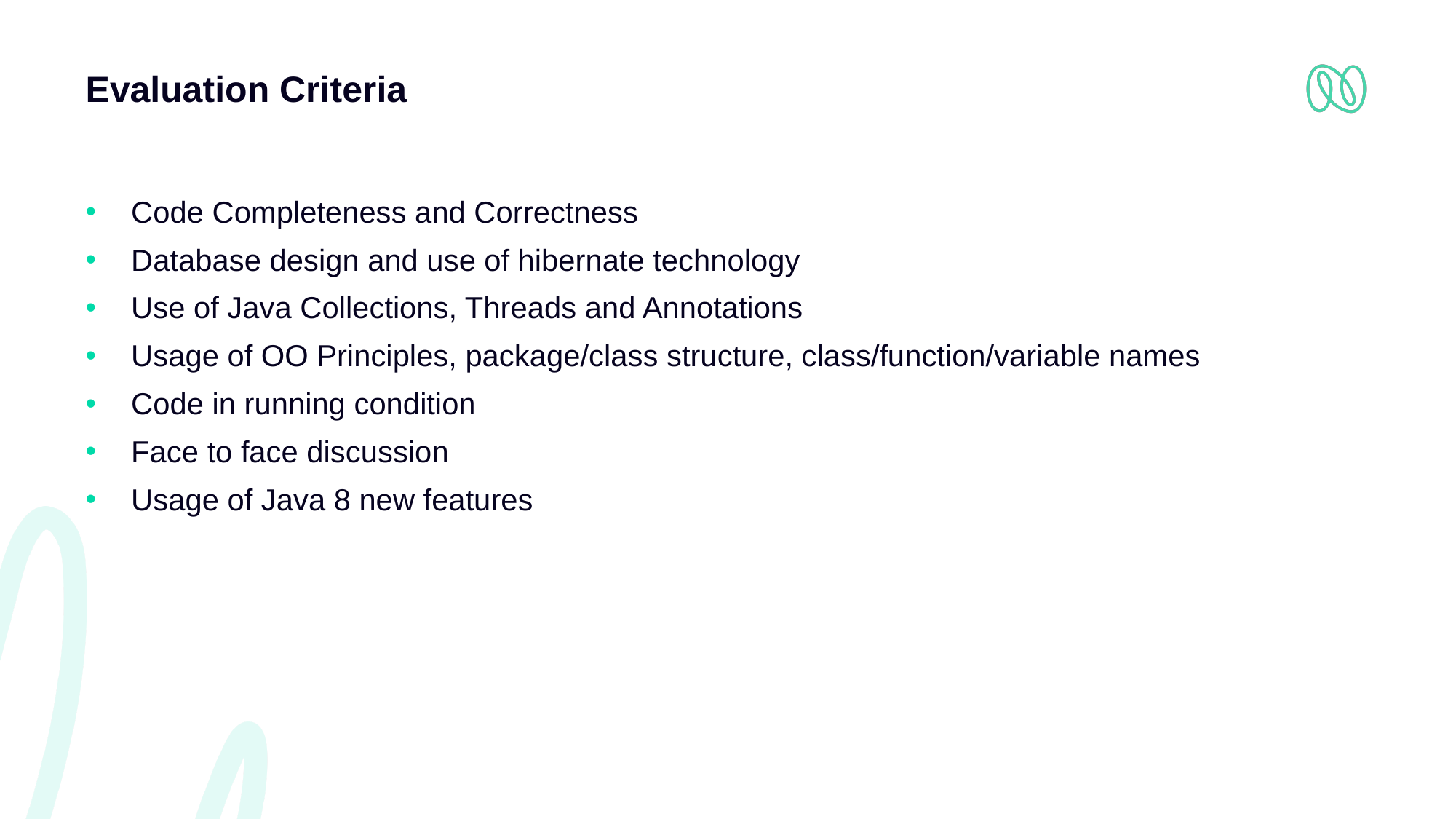

# Evaluation Criteria
Code Completeness and Correctness
Database design and use of hibernate technology
Use of Java Collections, Threads and Annotations
Usage of OO Principles, package/class structure, class/function/variable names
Code in running condition
Face to face discussion
Usage of Java 8 new features